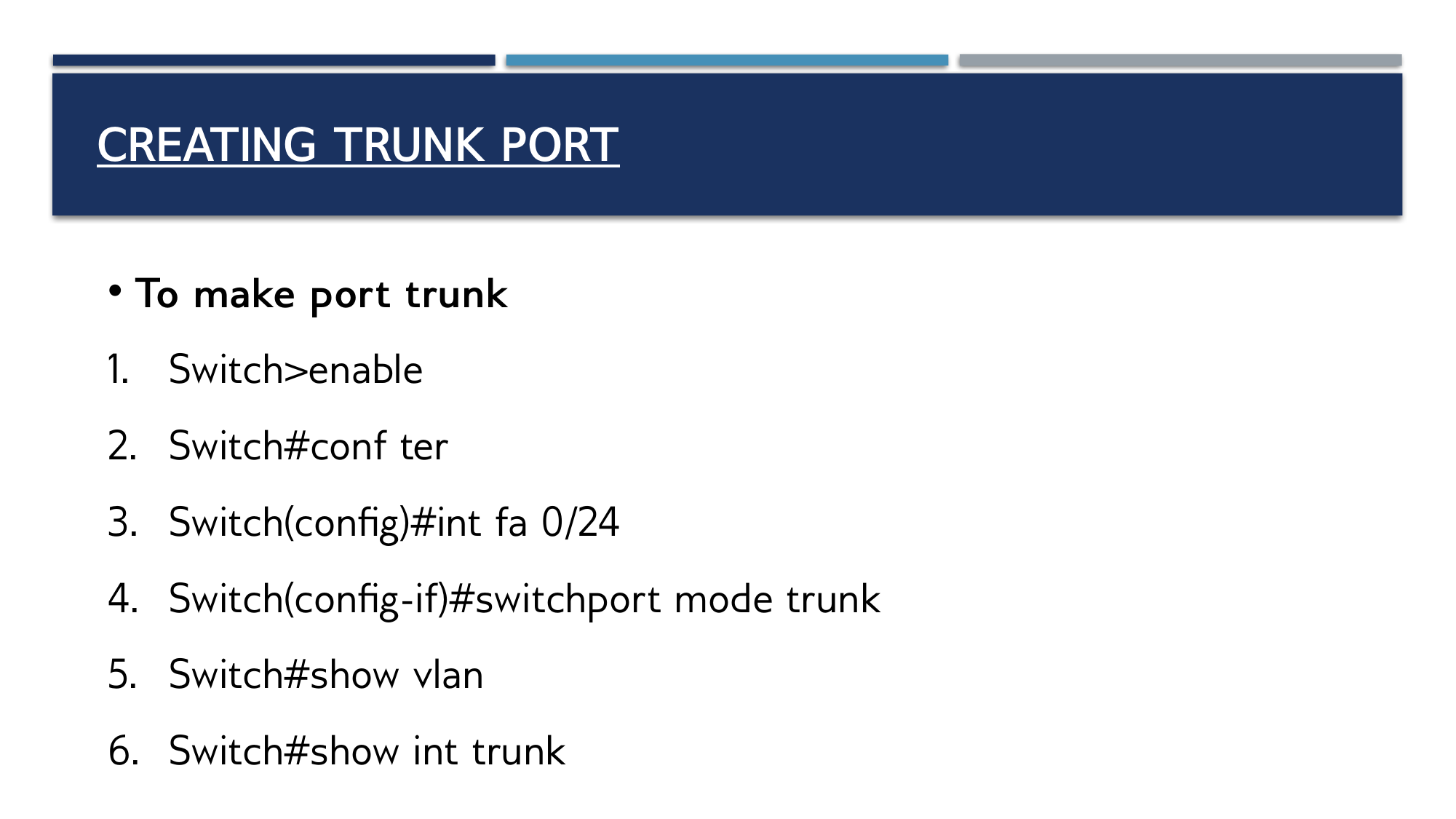

# creating Trunk Port
To make port trunk
Switch>enable
Switch#conf ter
Switch(config)#int fa 0/24
Switch(config-if)#switchport mode trunk
Switch#show vlan
Switch#show int trunk